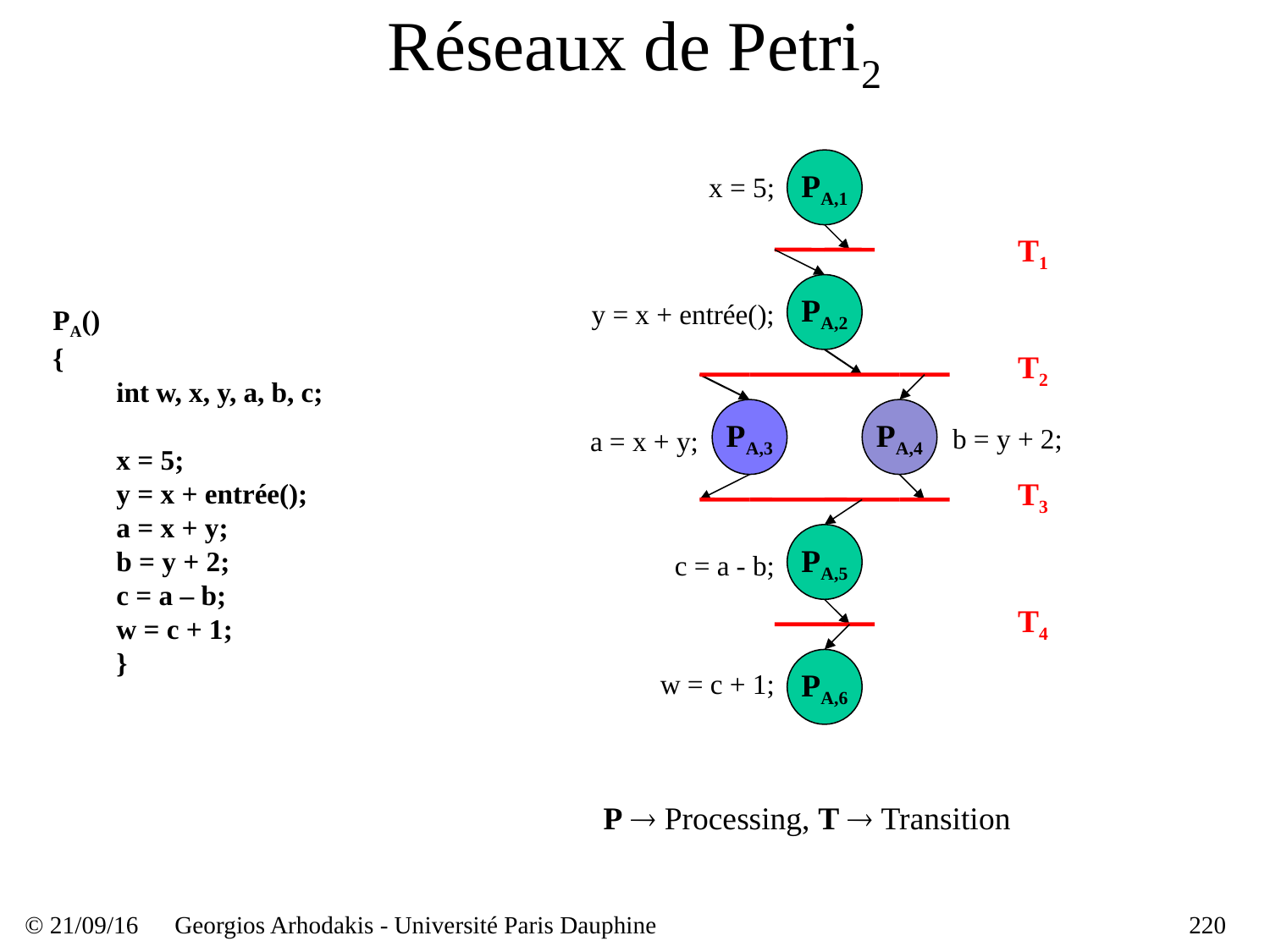

# Réseaux de Petri2
PA,1
x = 5;
T1

PA,2
y = x + entrée();
PA()
{
int w, x, y, a, b, c;

x = 5;
y = x + entrée();
a = x + y;
b = y + 2;
c = a – b;
w = c + 1;
}
T2

PA,3
PA,4
b = y + 2;
a = x + y;
T3

PA,5
c = a - b;
T4

PA,6
w = c + 1;
P → Processing, T → Transition
© 21/09/16
Georgios Arhodakis - Université Paris Dauphine
220